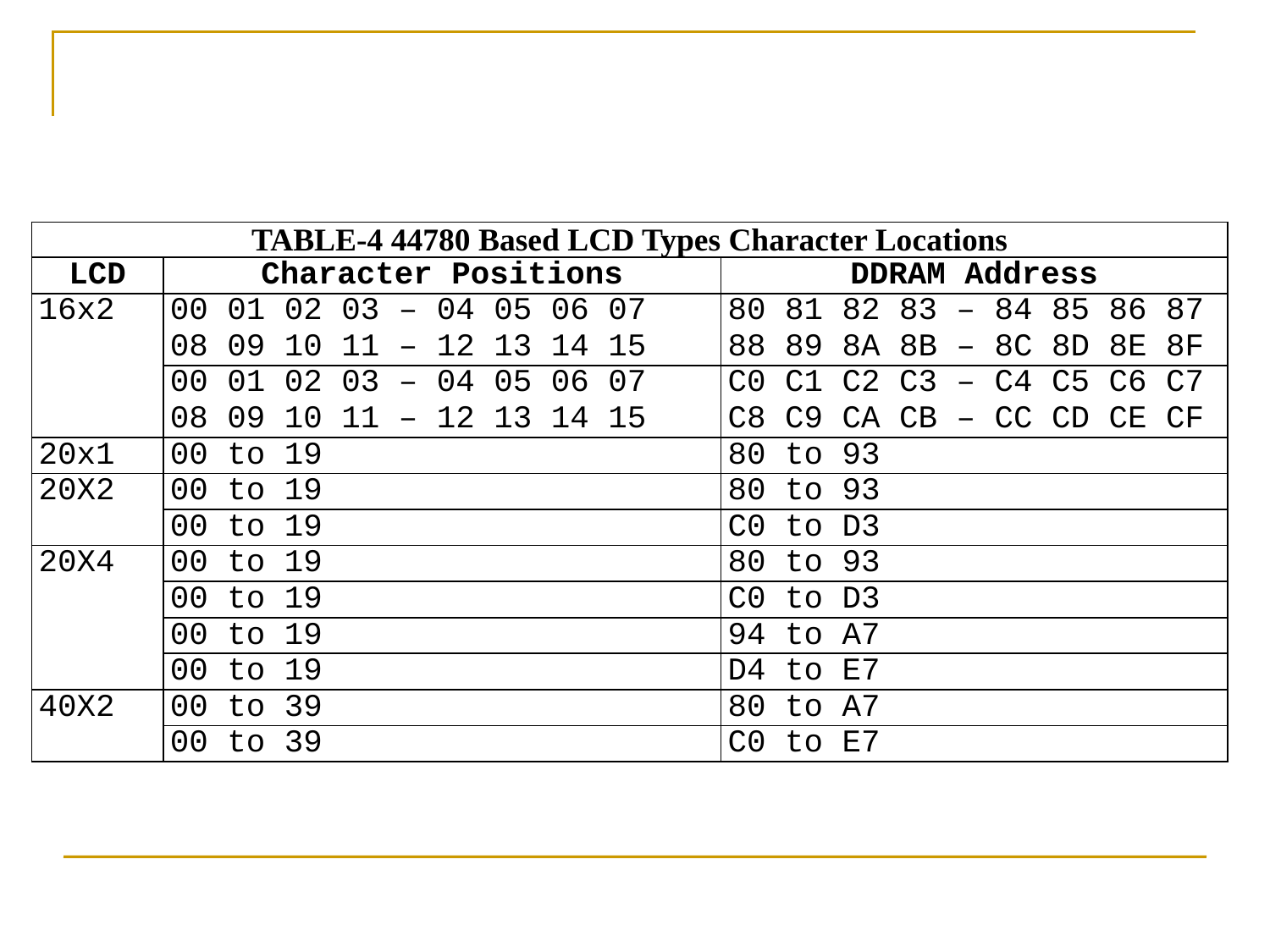

#
| TABLE-4 44780 Based LCD Types Character Locations |  |  |
| --- | --- | --- |
| LCD | Character Positions | DDRAM Address |
| 16x2 | 00 01 02 03 – 04 05 06 07 08 09 10 11 – 12 13 14 15 | 80 81 82 83 – 84 85 86 87 88 89 8A 8B – 8C 8D 8E 8F |
|  | 00 01 02 03 – 04 05 06 07 08 09 10 11 – 12 13 14 15 | C0 C1 C2 C3 – C4 C5 C6 C7 C8 C9 CA CB – CC CD CE CF |
| 20x1 | 00 to 19 | 80 to 93 |
| 20X2 | 00 to 19 | 80 to 93 |
|  | 00 to 19 | C0 to D3 |
| 20X4 | 00 to 19 | 80 to 93 |
|  | 00 to 19 | C0 to D3 |
|  | 00 to 19 | 94 to A7 |
|  | 00 to 19 | D4 to E7 |
| 40X2 | 00 to 39 | 80 to A7 |
|  | 00 to 39 | C0 to E7 |